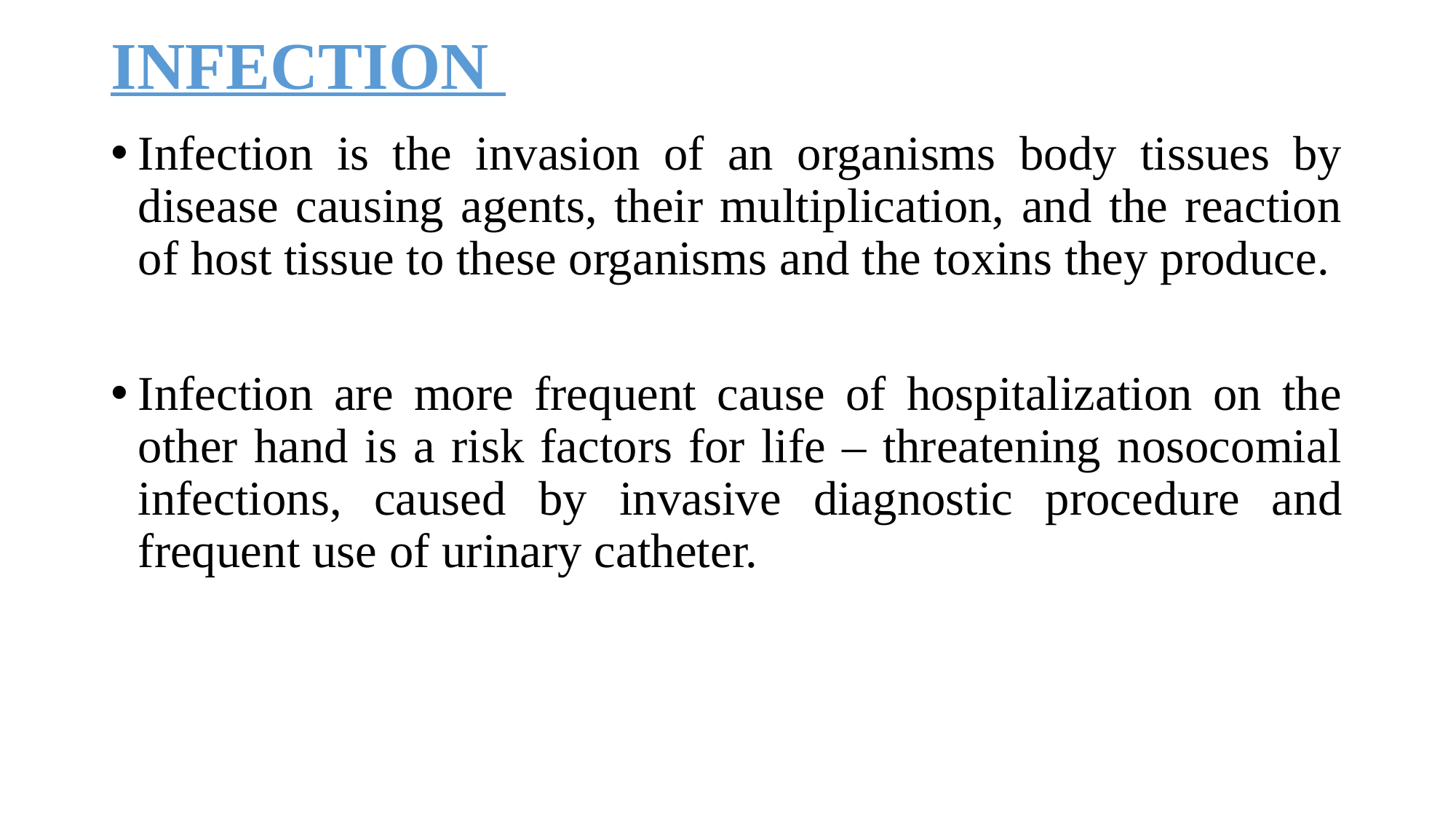

# INFECTION
Infection is the invasion of an organisms body tissues by disease causing agents, their multiplication, and the reaction of host tissue to these organisms and the toxins they produce.

Infection are more frequent cause of hospitalization on the other hand is a risk factors for life – threatening nosocomial infections, caused by invasive diagnostic procedure and frequent use of urinary catheter.